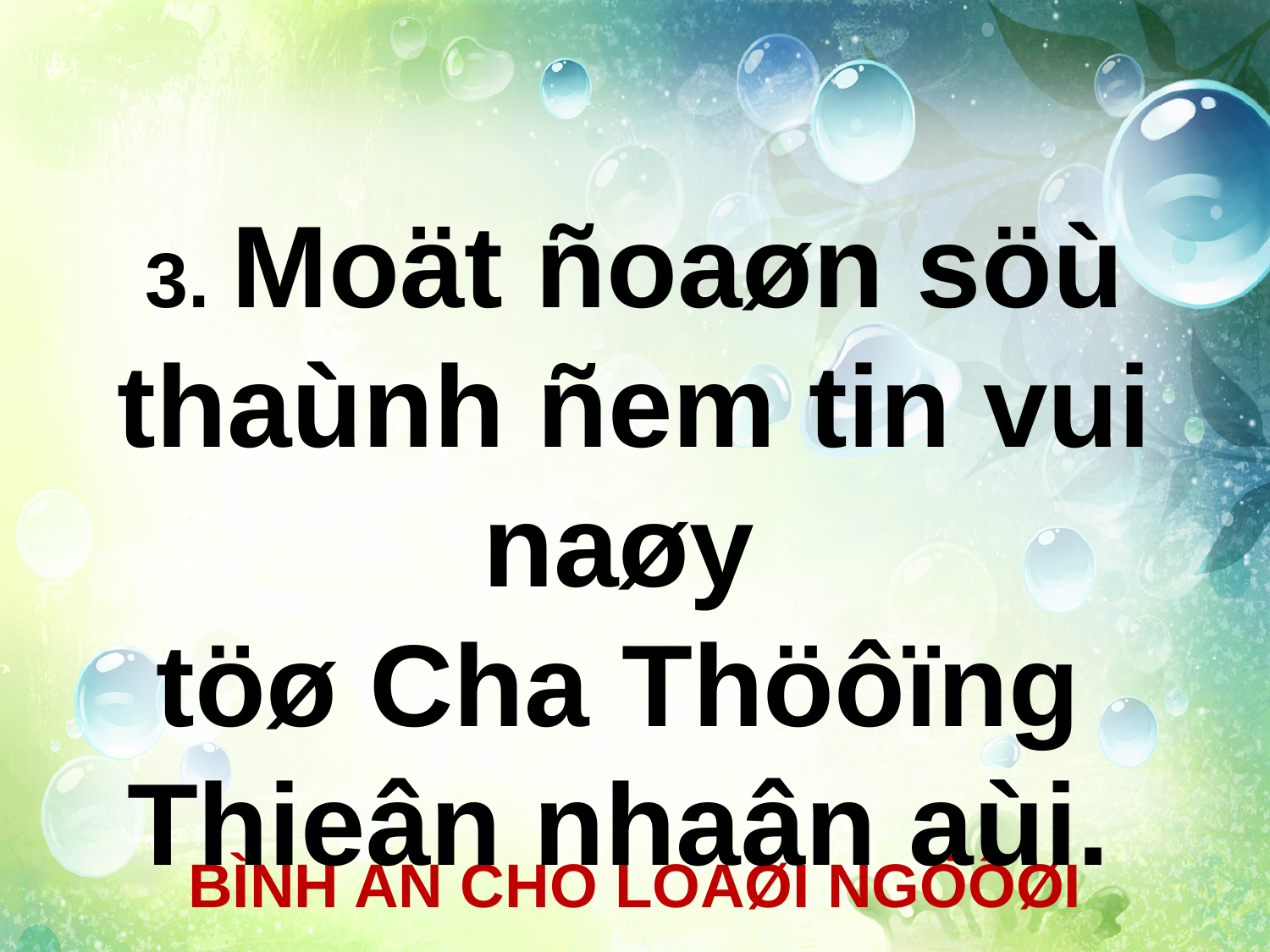

3. Moät ñoaøn söù thaùnh ñem tin vui naøy
töø Cha Thöôïng
Thieân nhaân aùi.
BÌNH AN CHO LOAØI NGÖÔØI